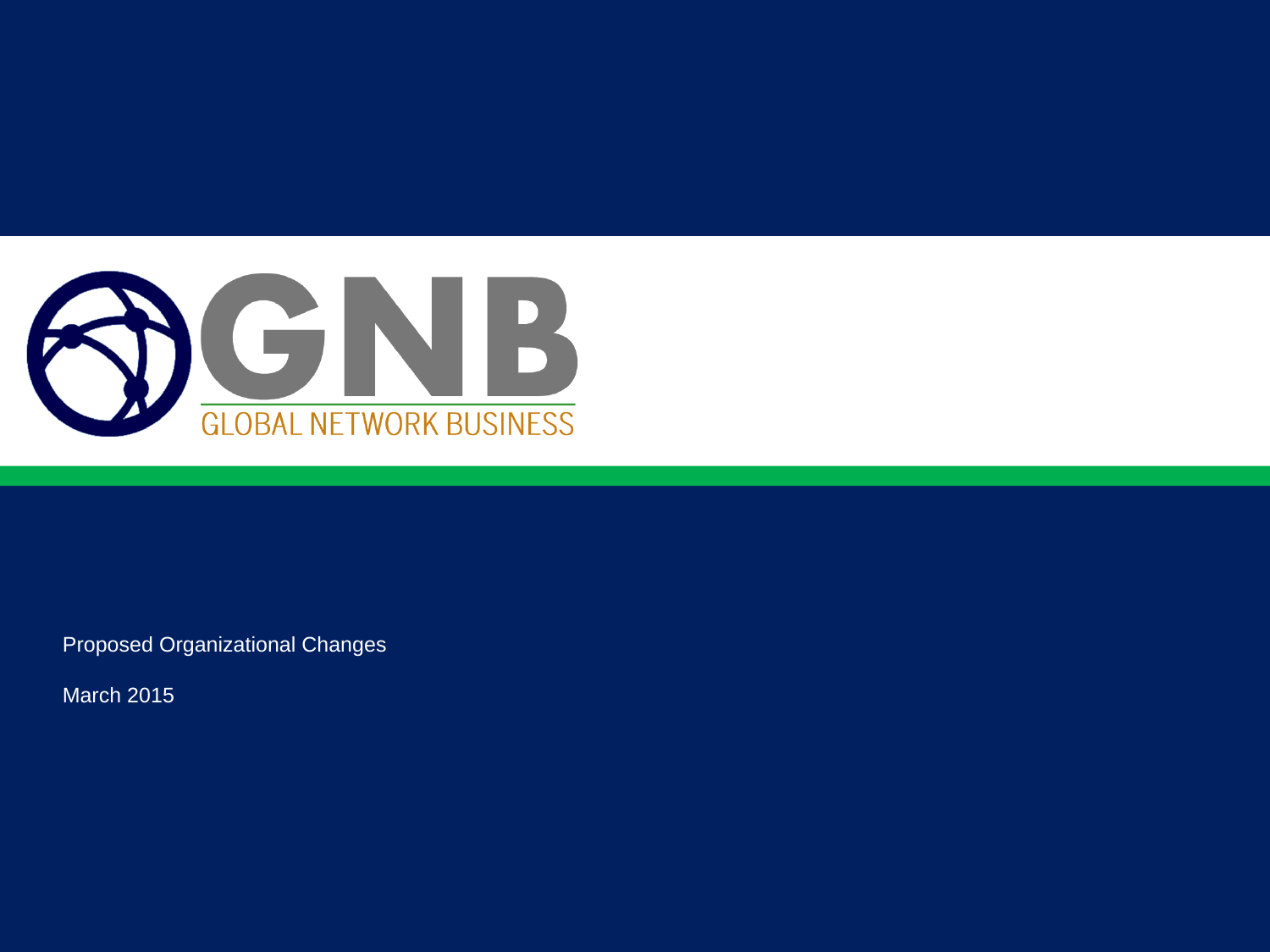

#
Proposed Organizational Changes

March 2015
October 23, 2014